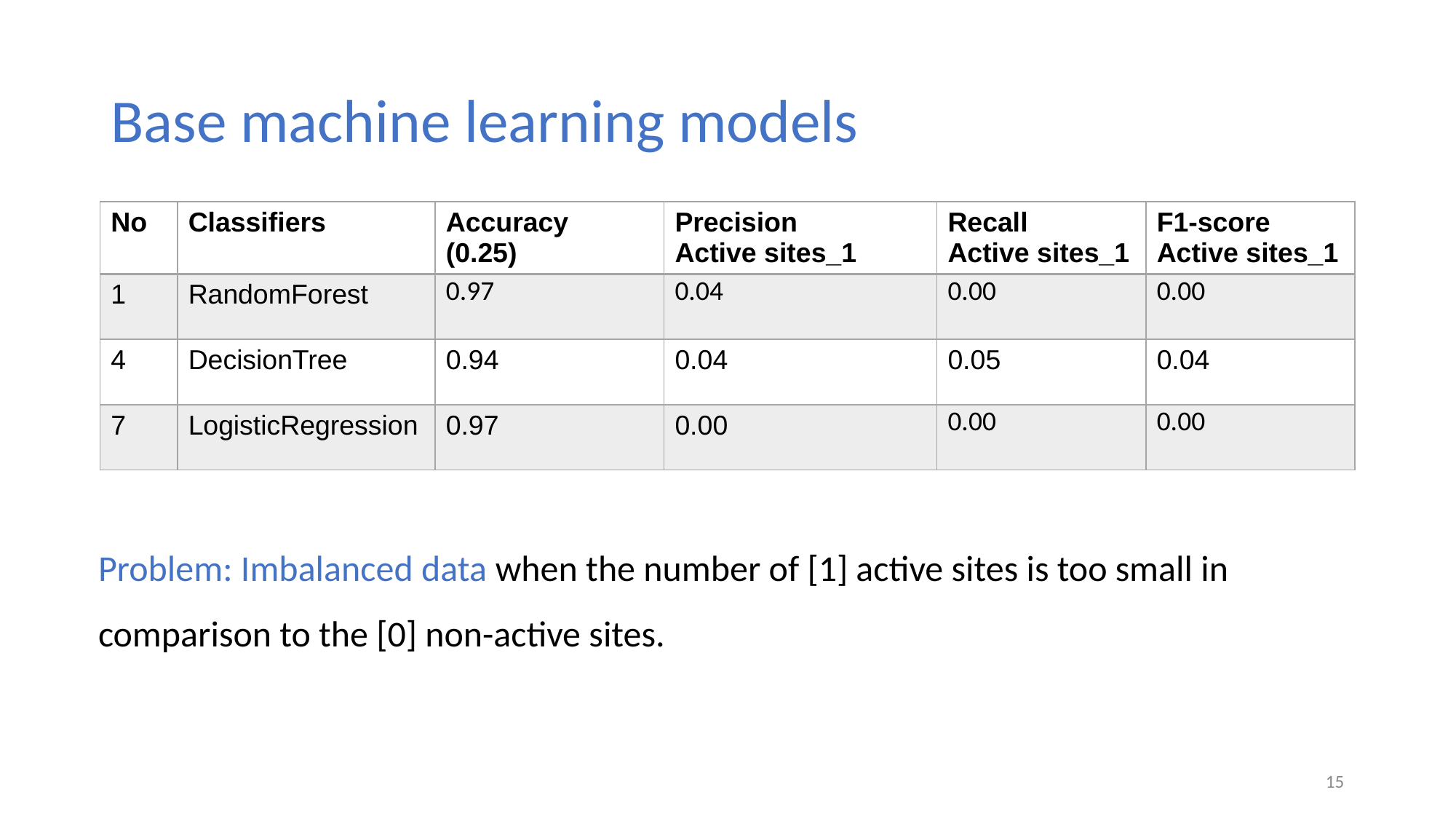

# Base machine learning models
| No | Classifiers | Accuracy (0.25) | Precision Active sites\_1 | Recall Active sites\_1 | F1-score Active sites\_1 |
| --- | --- | --- | --- | --- | --- |
| 1 | RandomForest | 0.97 | 0.04 | 0.00 | 0.00 |
| 4 | DecisionTree | 0.94 | 0.04 | 0.05 | 0.04 |
| 7 | LogisticRegression | 0.97 | 0.00 | 0.00 | 0.00 |
Problem: Imbalanced data when the number of [1] active sites is too small in comparison to the [0] non-active sites.
15